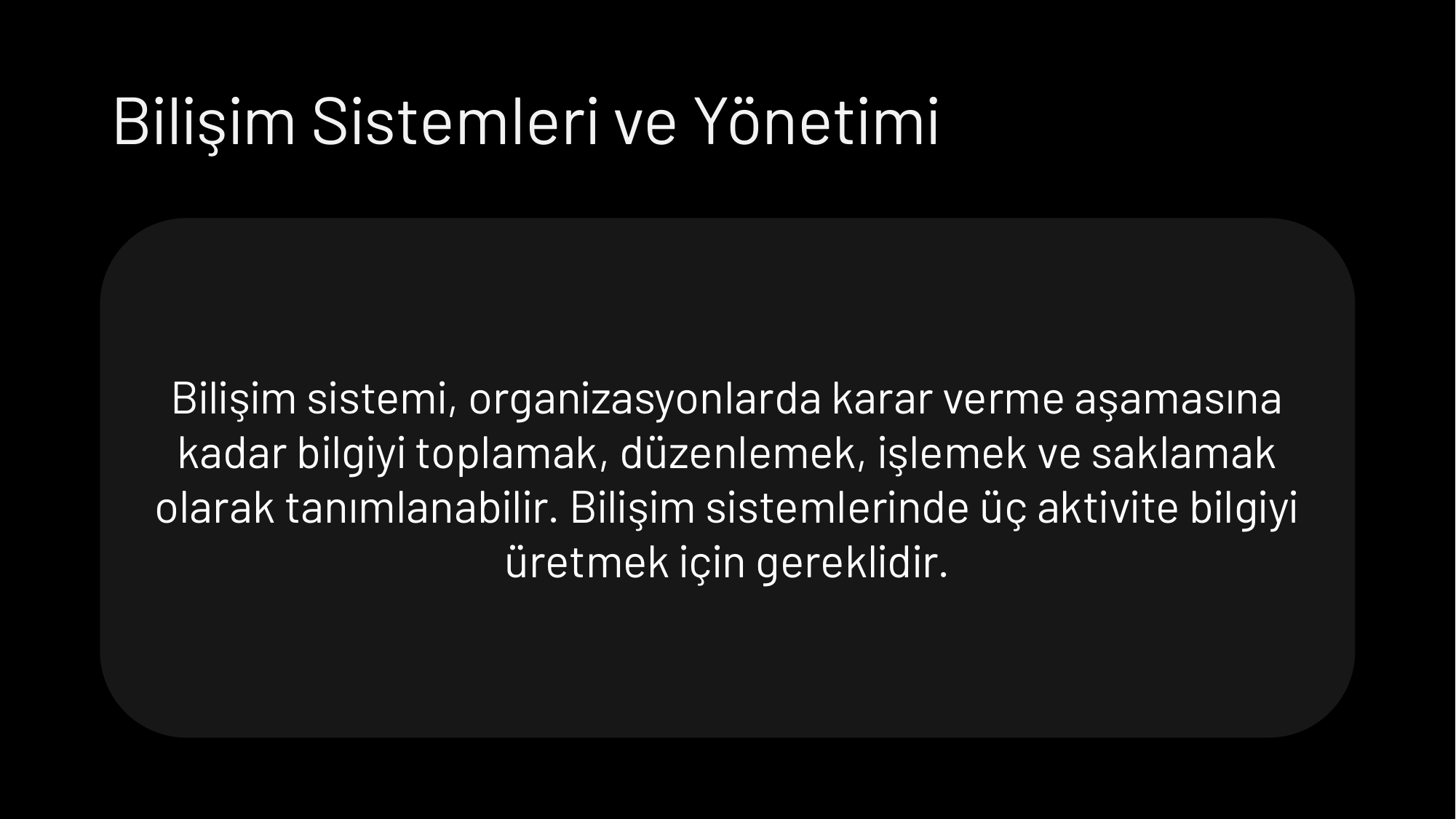

# Bilişim Sistemleri ve Yönetimi

Bilişim sistemi, organizasyonlarda karar verme aşamasına kadar bilgiyi toplamak, düzenlemek, işlemek ve saklamak olarak tanımlanabilir. Bilişim sistemlerinde üç aktivite bilgiyi üretmek için gereklidir.